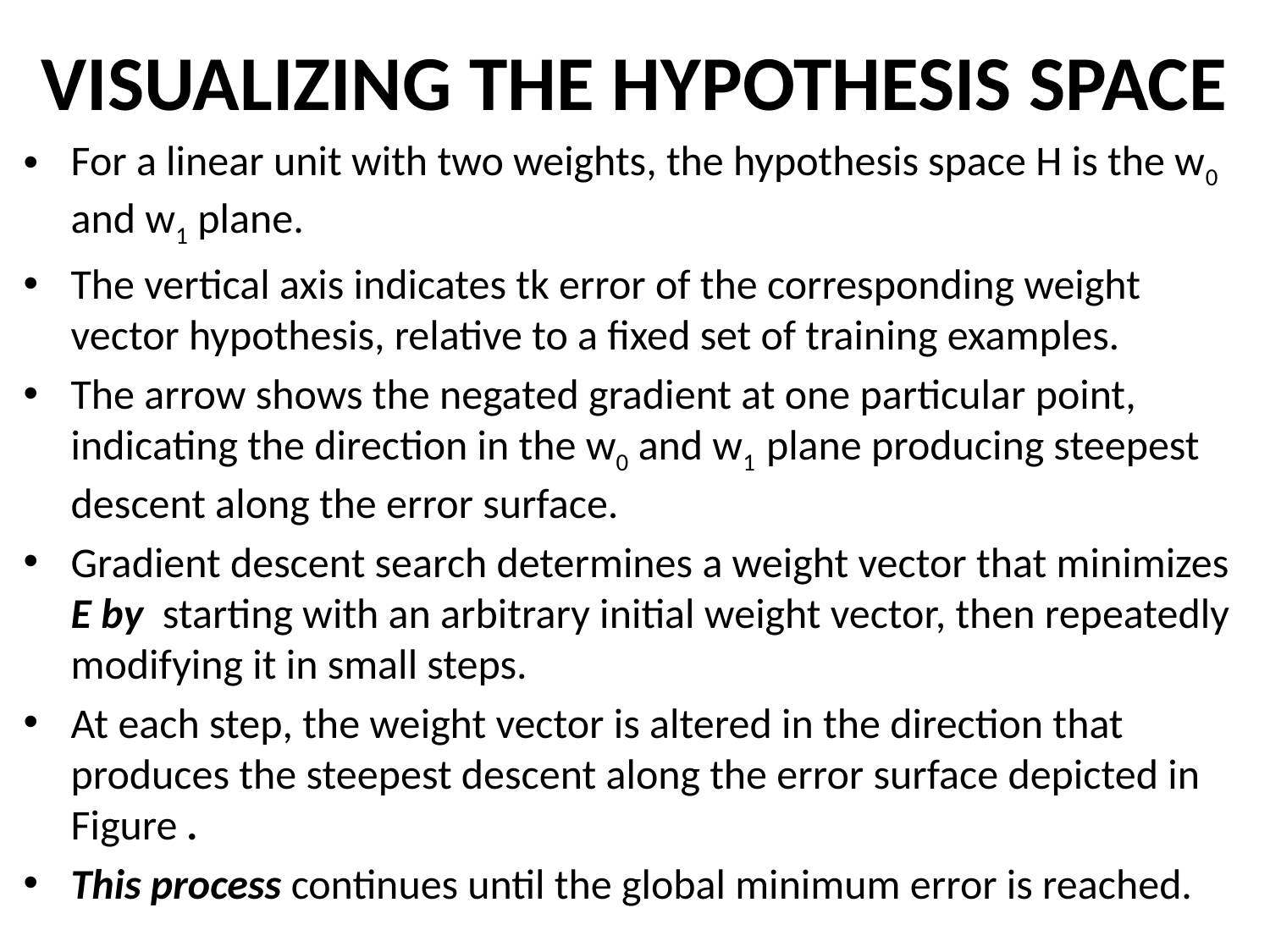

# VISUALIZING THE HYPOTHESIS SPACE
For a linear unit with two weights, the hypothesis space H is the w0 and w1 plane.
The vertical axis indicates tk error of the corresponding weight vector hypothesis, relative to a fixed set of training examples.
The arrow shows the negated gradient at one particular point, indicating the direction in the w0 and w1  plane producing steepest descent along the error surface.
Gradient descent search determines a weight vector that minimizes E by  starting with an arbitrary initial weight vector, then repeatedly modifying it in small steps.
At each step, the weight vector is altered in the direction that produces the steepest descent along the error surface depicted in Figure .
This process continues until the global minimum error is reached.